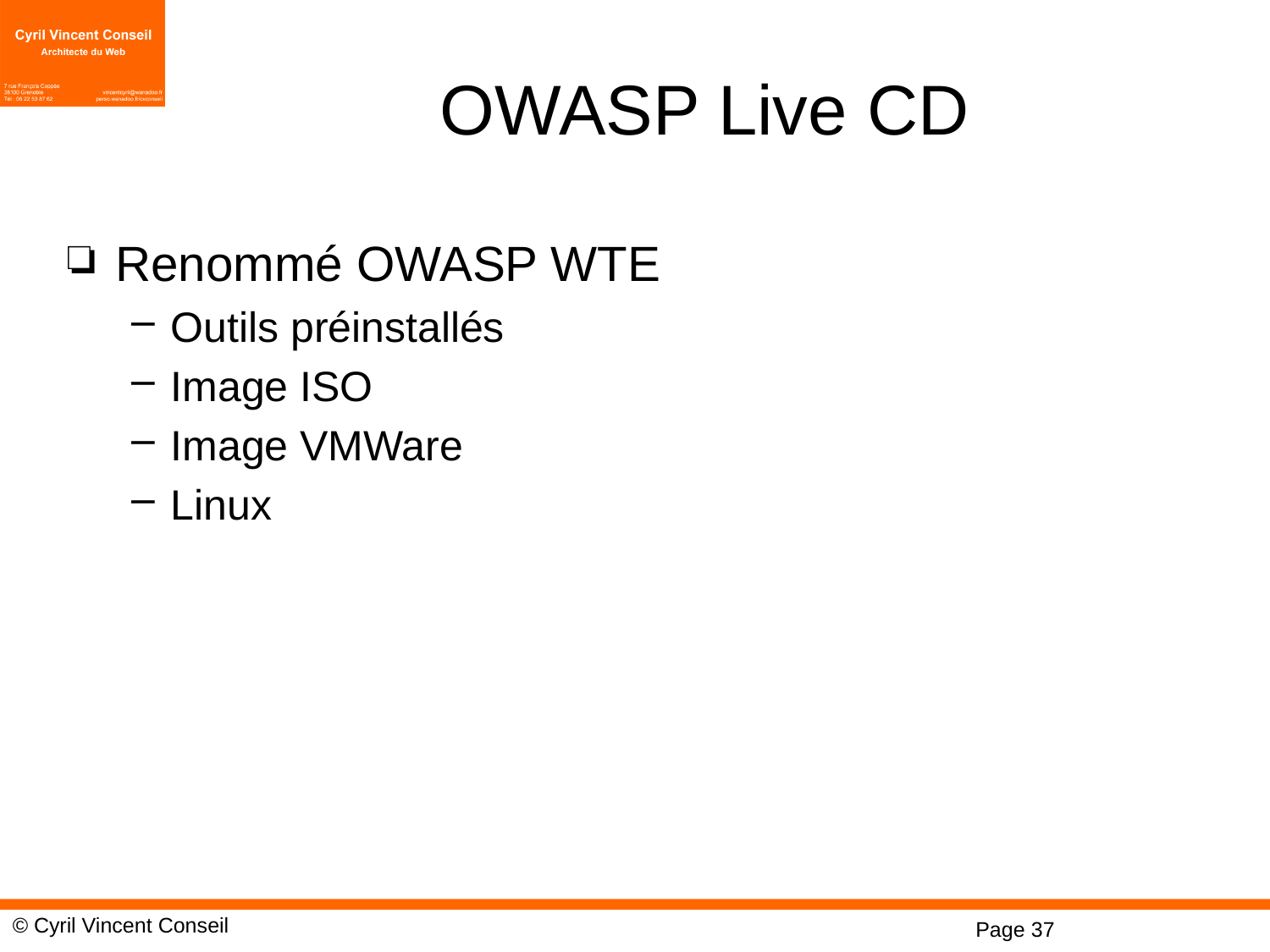

# OWASP Live CD
Renommé OWASP WTE
Outils préinstallés
Image ISO
Image VMWare
Linux